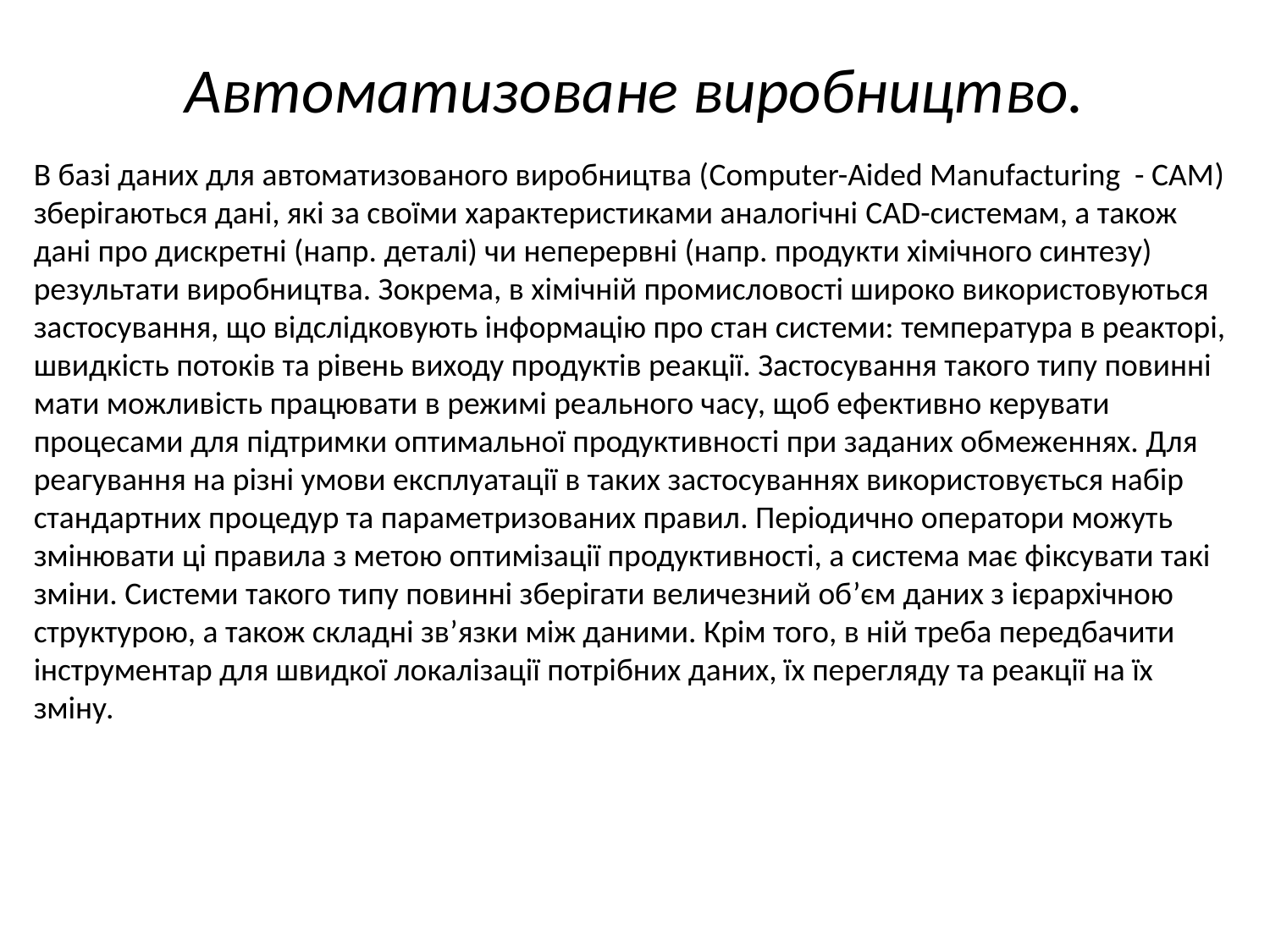

# Автоматизоване виробництво.
В базі даних для автоматизованого виробництва (Computer-Aided Manufacturing  - CAM) зберігаються дані, які за своїми характеристиками аналогічні CAD-системам, а також дані про дискретні (напр. деталі) чи неперервні (напр. продукти хімічного синтезу) результати виробництва. Зокрема, в хімічній промисловості широко використовуються застосування, що відслідковують інформацію про стан системи: температура в реакторі, швидкість потоків та рівень виходу продуктів реакції. Застосування такого типу повинні мати можливість працювати в режимі реального часу, щоб ефективно керувати процесами для підтримки оптимальної продуктивності при заданих обмеженнях. Для реагування на різні умови експлуатації в таких застосуваннях використовується набір стандартних процедур та параметризованих правил. Періодично оператори можуть змінювати ці правила з метою оптимізації продуктивності, а система має фіксувати такі зміни. Системи такого типу повинні зберігати величезний об’єм даних з ієрархічною структурою, а також складні зв’язки між даними. Крім того, в ній треба передбачити інструментар для швидкої локалізації потрібних даних, їх перегляду та реакції на їх зміну.